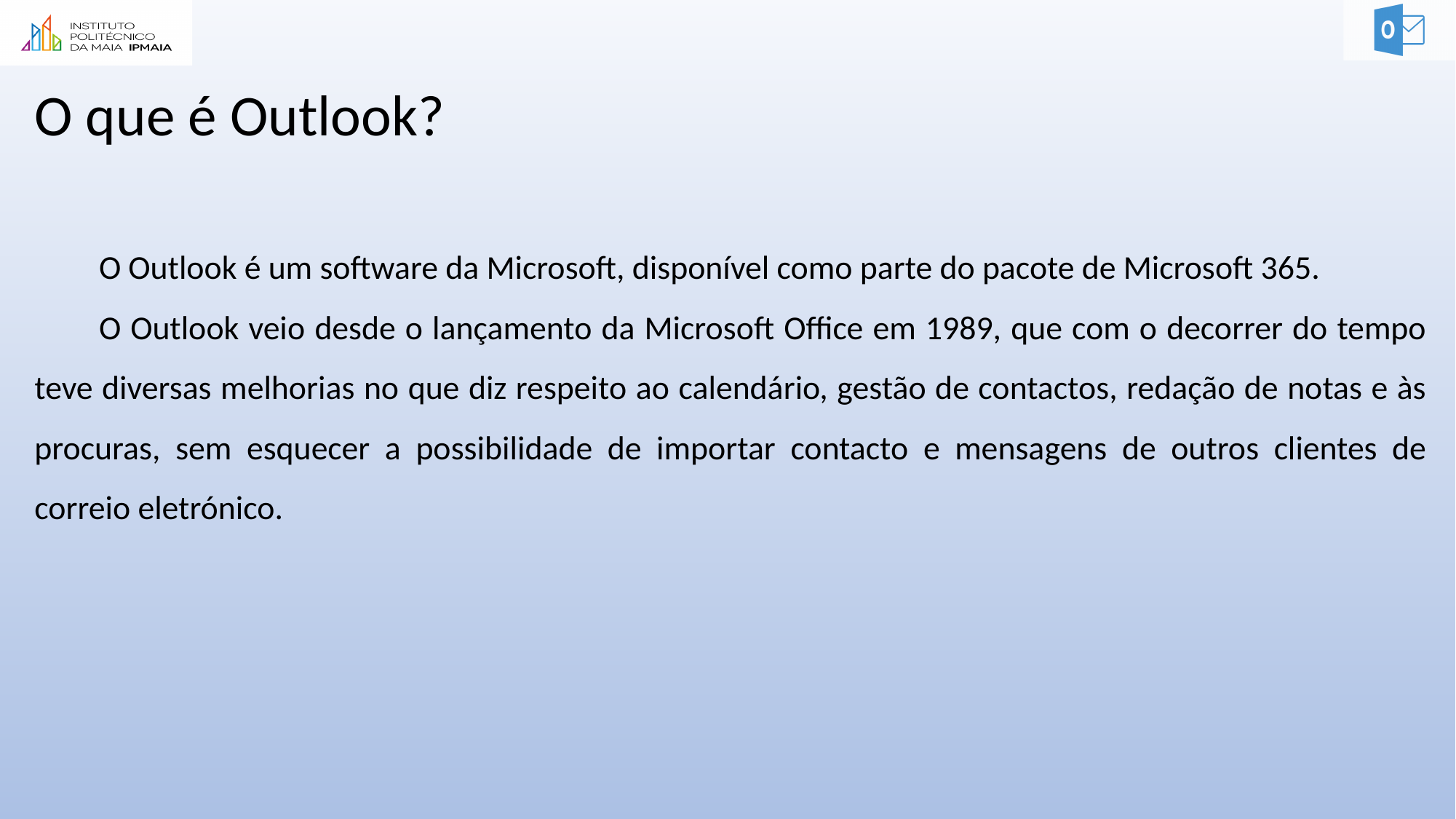

# O que é Outlook?
O Outlook é um software da Microsoft, disponível como parte do pacote de Microsoft 365.
O Outlook veio desde o lançamento da Microsoft Office em 1989, que com o decorrer do tempo teve diversas melhorias no que diz respeito ao calendário, gestão de contactos, redação de notas e às procuras, sem esquecer a possibilidade de importar contacto e mensagens de outros clientes de correio eletrónico.